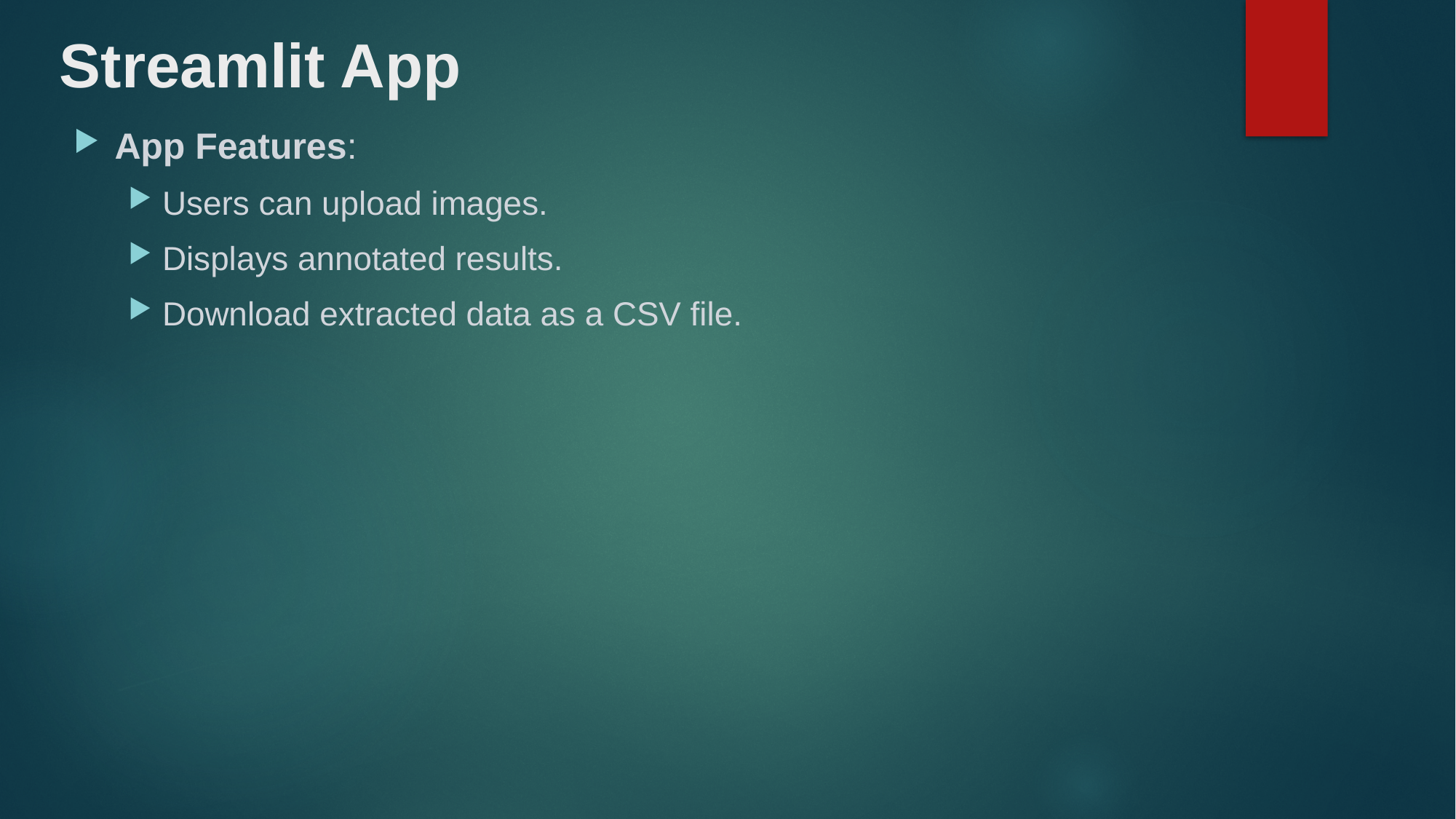

# Streamlit App
App Features:
Users can upload images.
Displays annotated results.
Download extracted data as a CSV file.